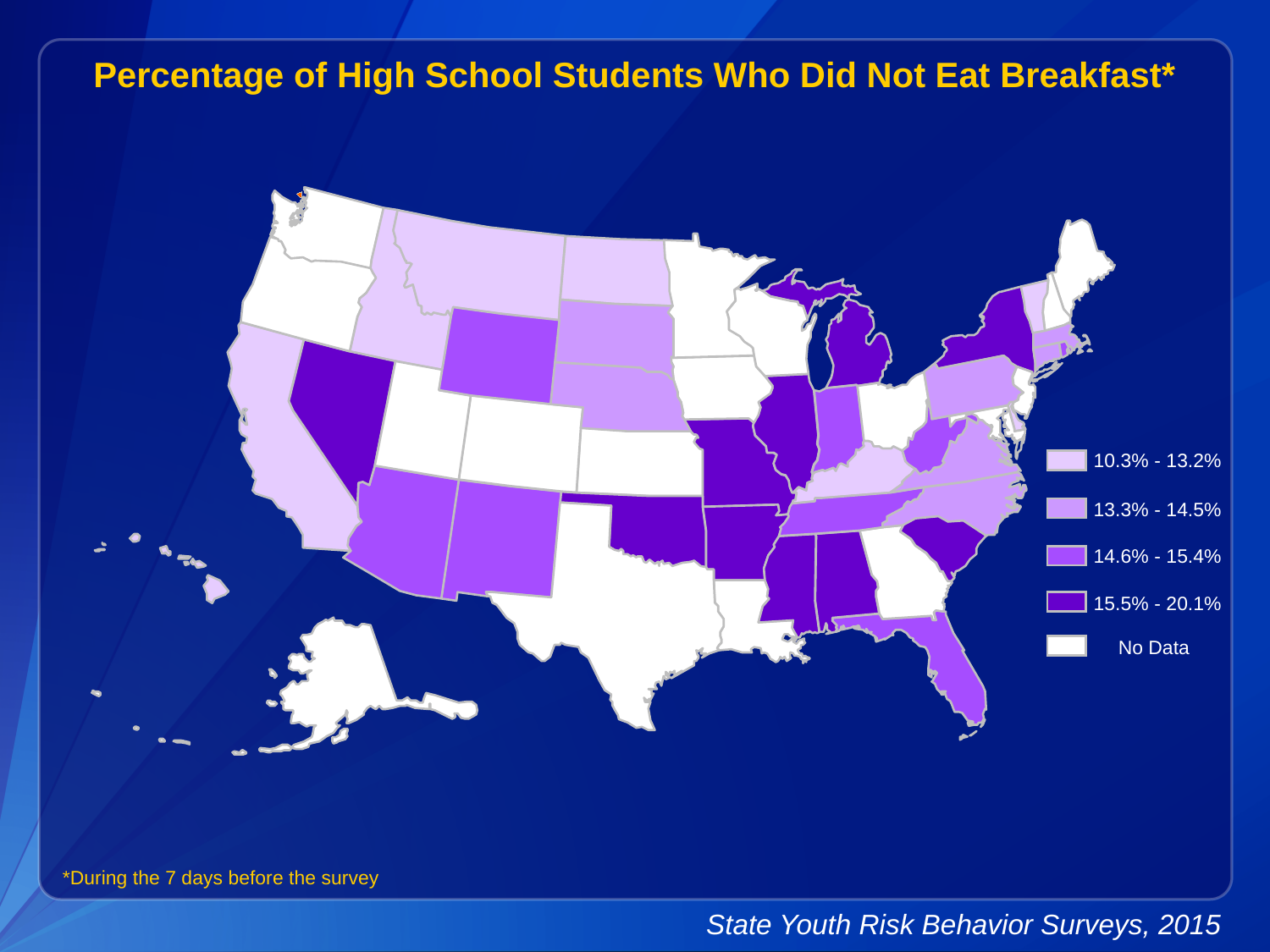

Percentage of High School Students Who Did Not Eat Breakfast*

10.3% - 13.2%

13.3% - 14.5%

14.6% - 15.4%

15.5% - 20.1%

No Data

*During the 7 days before the survey
State Youth Risk Behavior Surveys, 2015